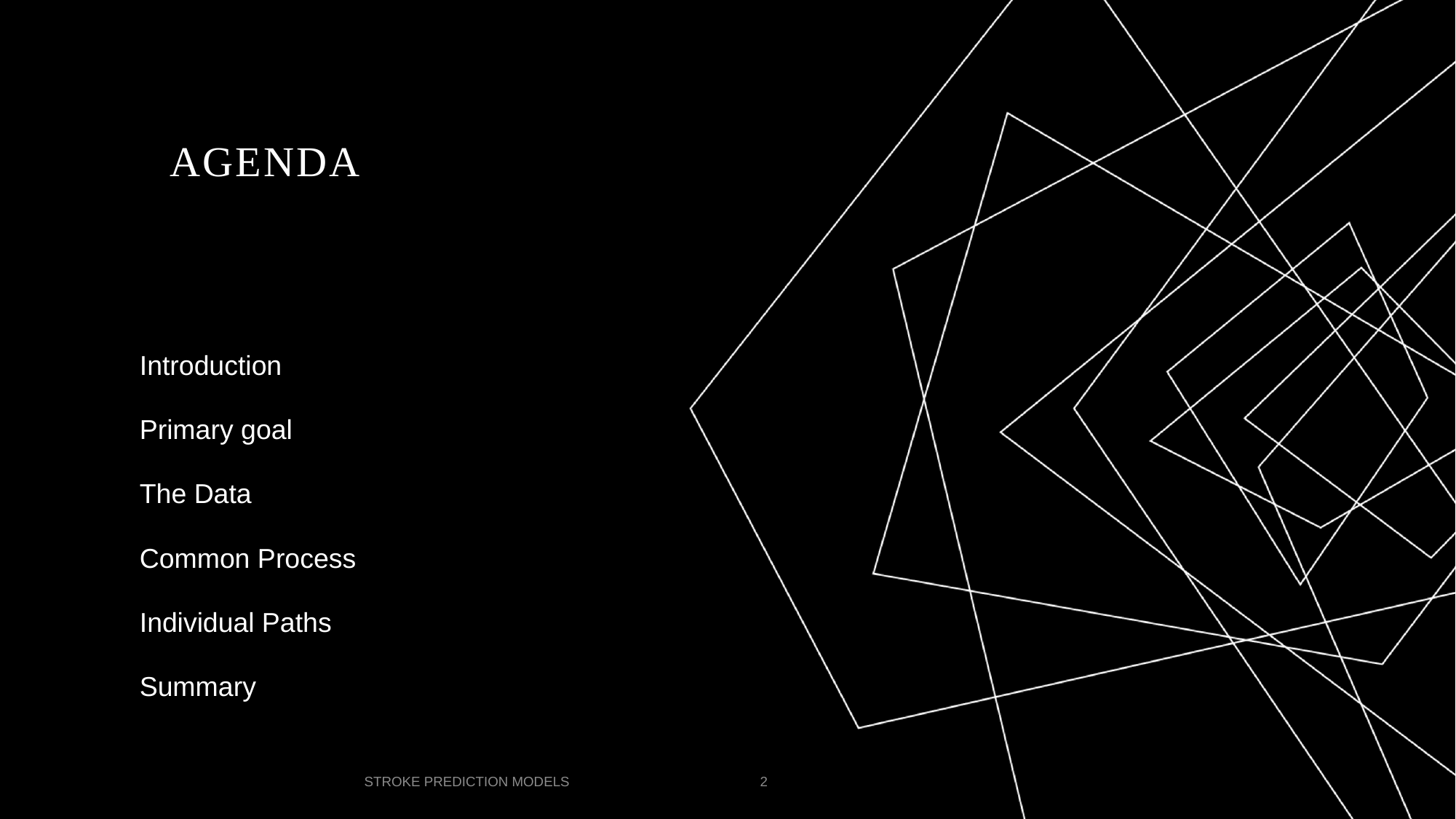

# AGENDA
Introduction
Primary goal
The Data
Common Process
Individual Paths
Summary
STROKE PREDICTION MODELS
2